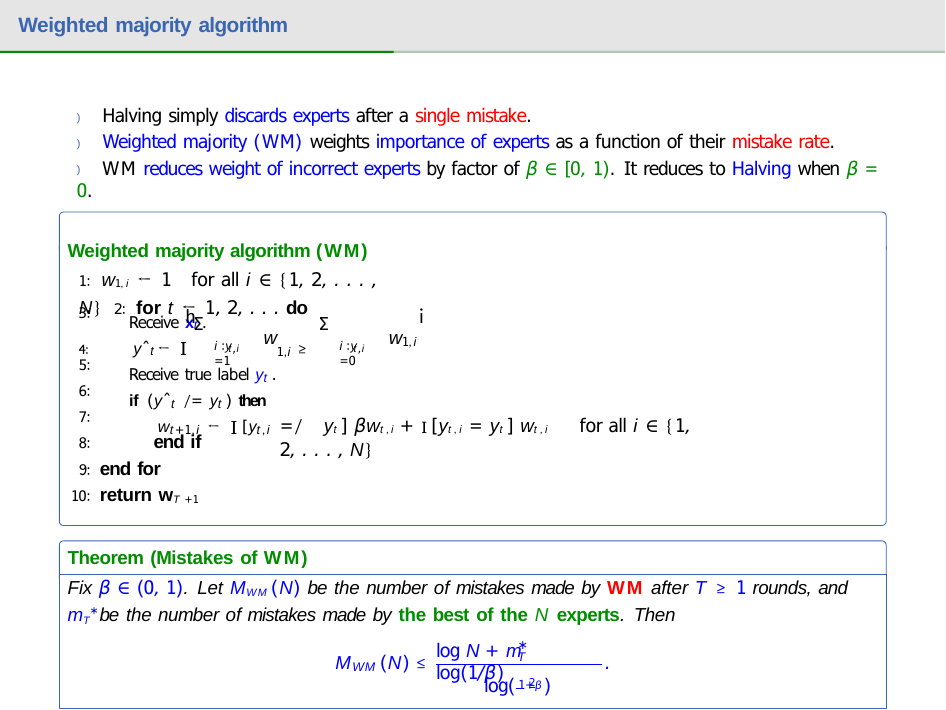

# Weighted majority algorithm

) Halving simply discards experts after a single mistake.
) Weighted majority (WM) weights importance of experts as a function of their mistake rate.
) WM reduces weight of incorrect experts by factor of β ∈ [0, 1). It reduces to Halving when β = 0.

Weighted majority algorithm (WM)  1:  w1,i  ← 1   for all i ∈ {1, 2, . . . , N}  2:  for t ← 1, 2, . . . do

Receive xt .
3:
h
i
Σ
Σ
w
w
4:	yˆt ← I
1,i ≥
1,i
i :y    =1
i :y    =0
t,i
t,i
5:
6:
7:
Receive true label yt .
if  (yˆt  /= yt ) then
=/     yt ] βwt,i  + I [yt,i  = yt ] wt,i	for all i ∈ {1, 2, . . . , N}
wt+1,i  ← I [yt,i
8:	end if
9: end for
10:  return wT +1

Theorem (Mistakes of WM)
Fix β ∈ (0, 1). Let MWM (N) be the number of mistakes made by WM after T ≥ 1 rounds, and mT∗  be the number of mistakes made by the best of the N experts. Then

∗
log N + m   log(1/β)
T
M	(N) ≤
.
WM
log( 2 )

1+β